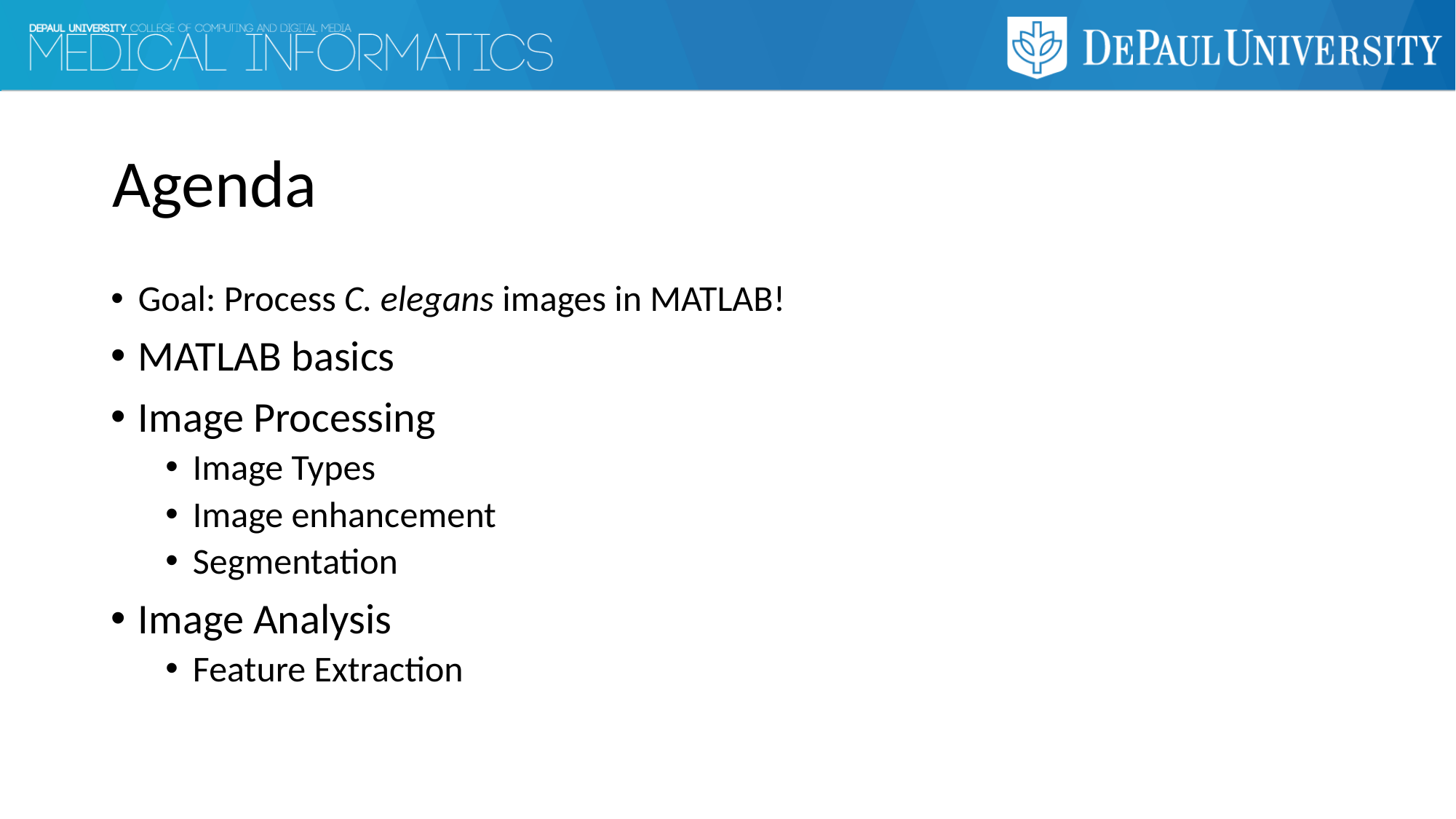

# Agenda
Goal: Process C. elegans images in MATLAB!
MATLAB basics
Image Processing
Image Types
Image enhancement
Segmentation
Image Analysis
Feature Extraction